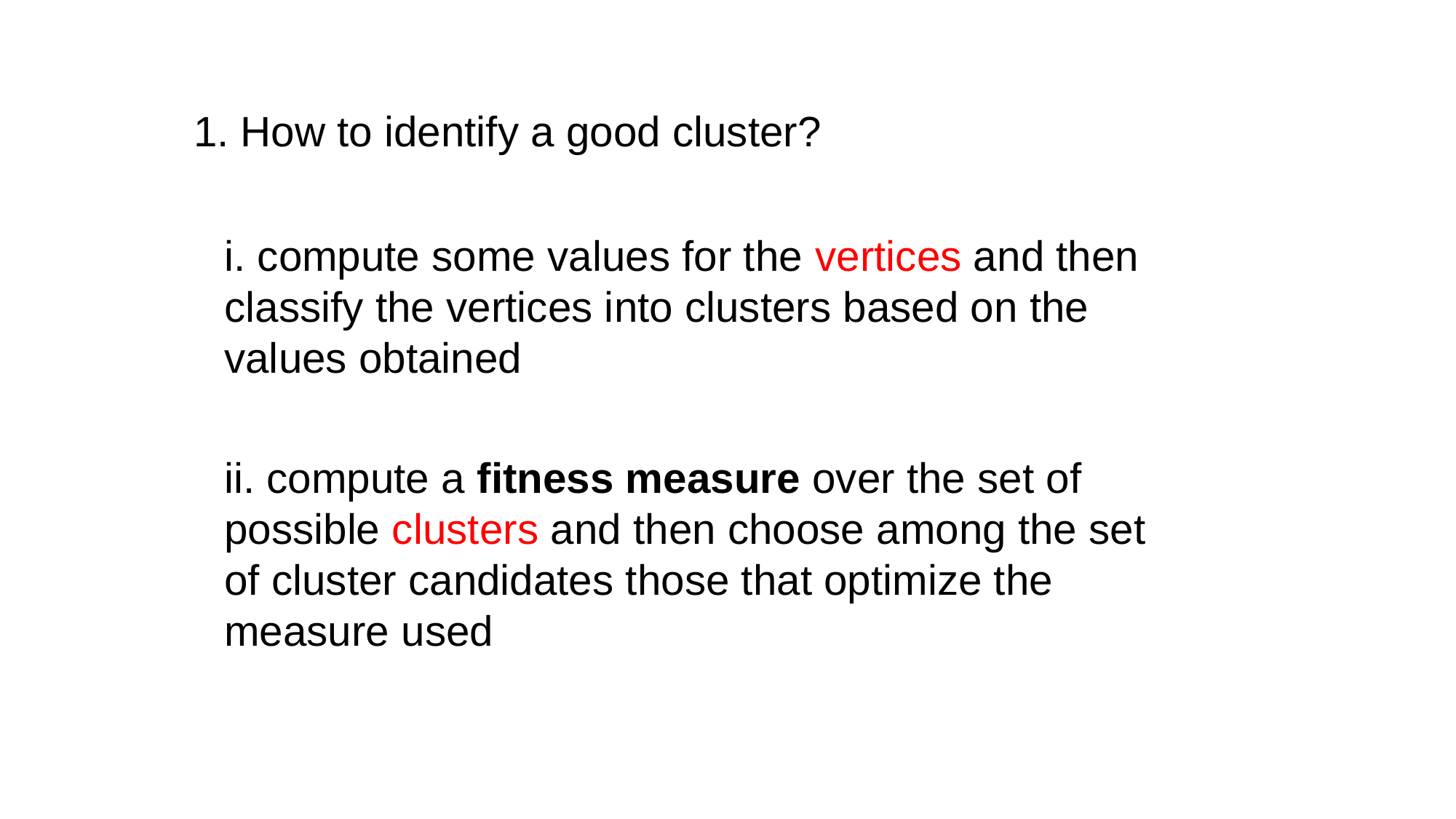

1. How to identify a good cluster?
i. compute some values for the vertices and then classify the vertices into clusters based on the values obtained
ii. compute a fitness measure over the set of possible clusters and then choose among the set of cluster candidates those that optimize the measure used